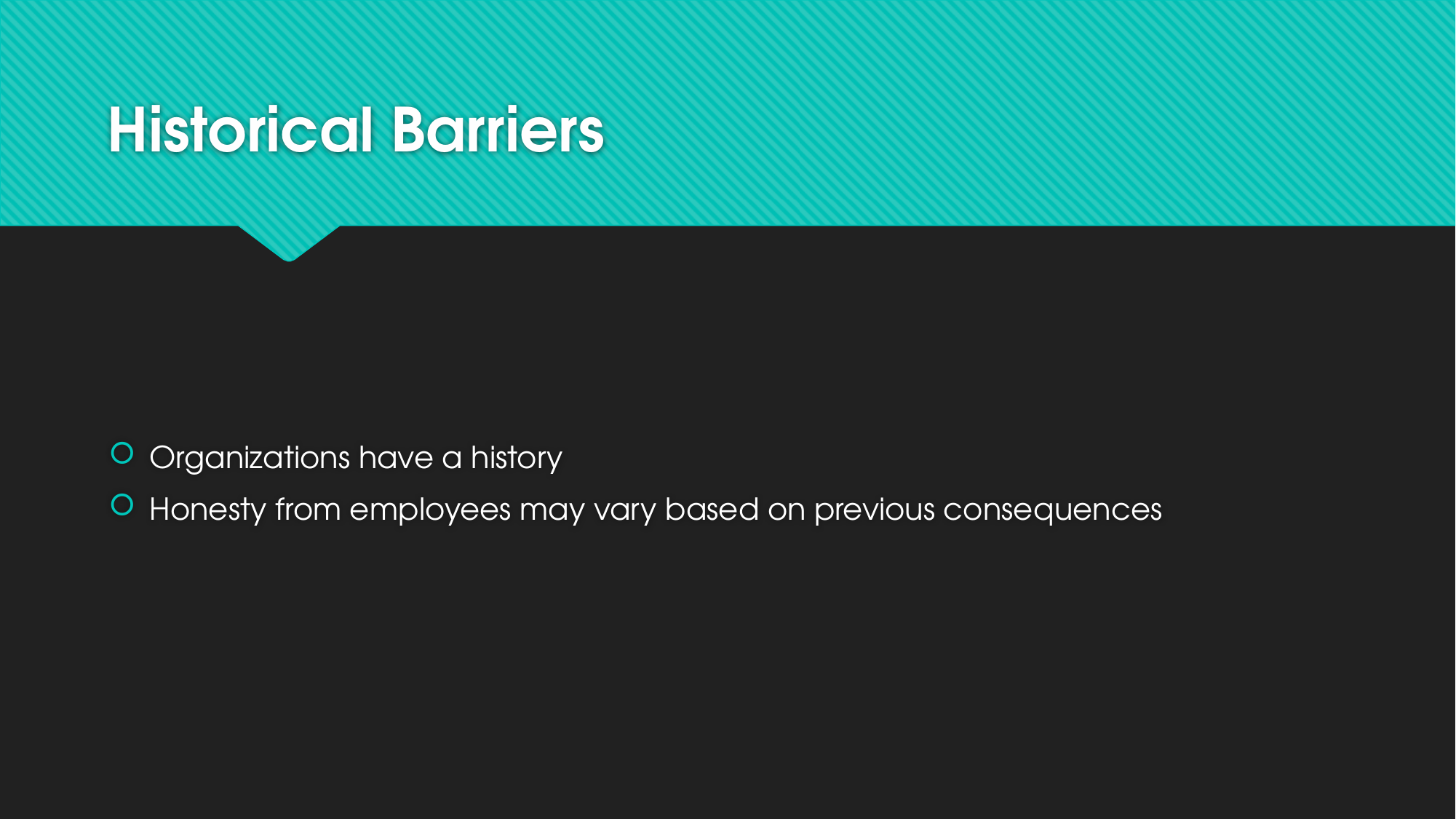

# Historical Barriers
Organizations have a history
Honesty from employees may vary based on previous consequences